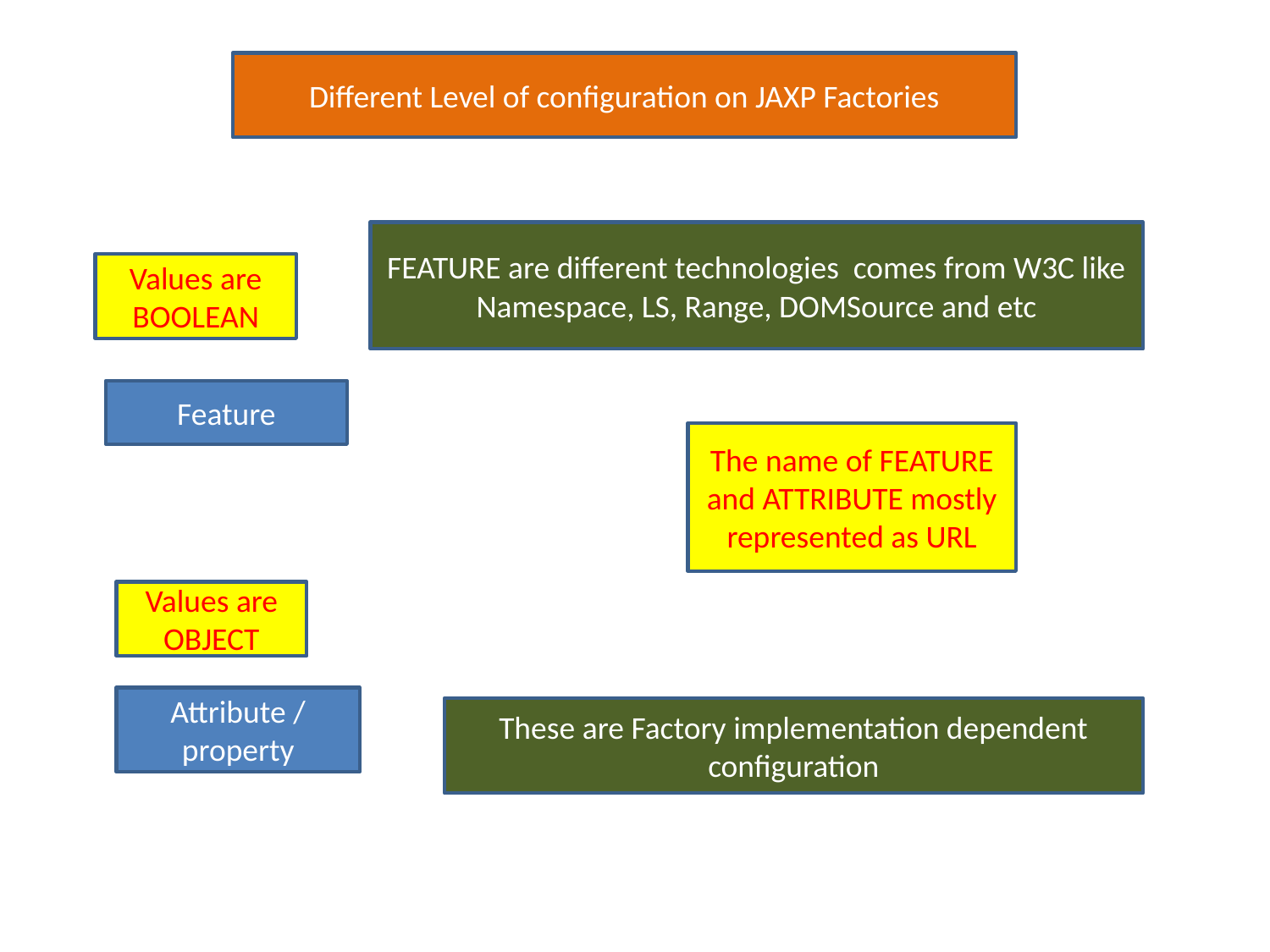

Different Level of configuration on JAXP Factories
FEATURE are different technologies  comes from W3C like Namespace, LS, Range, DOMSource and etc
Values are BOOLEAN
Feature
The name of FEATURE and ATTRIBUTE mostly represented as URL
Values are OBJECT
Attribute / property
These are Factory implementation dependent configuration